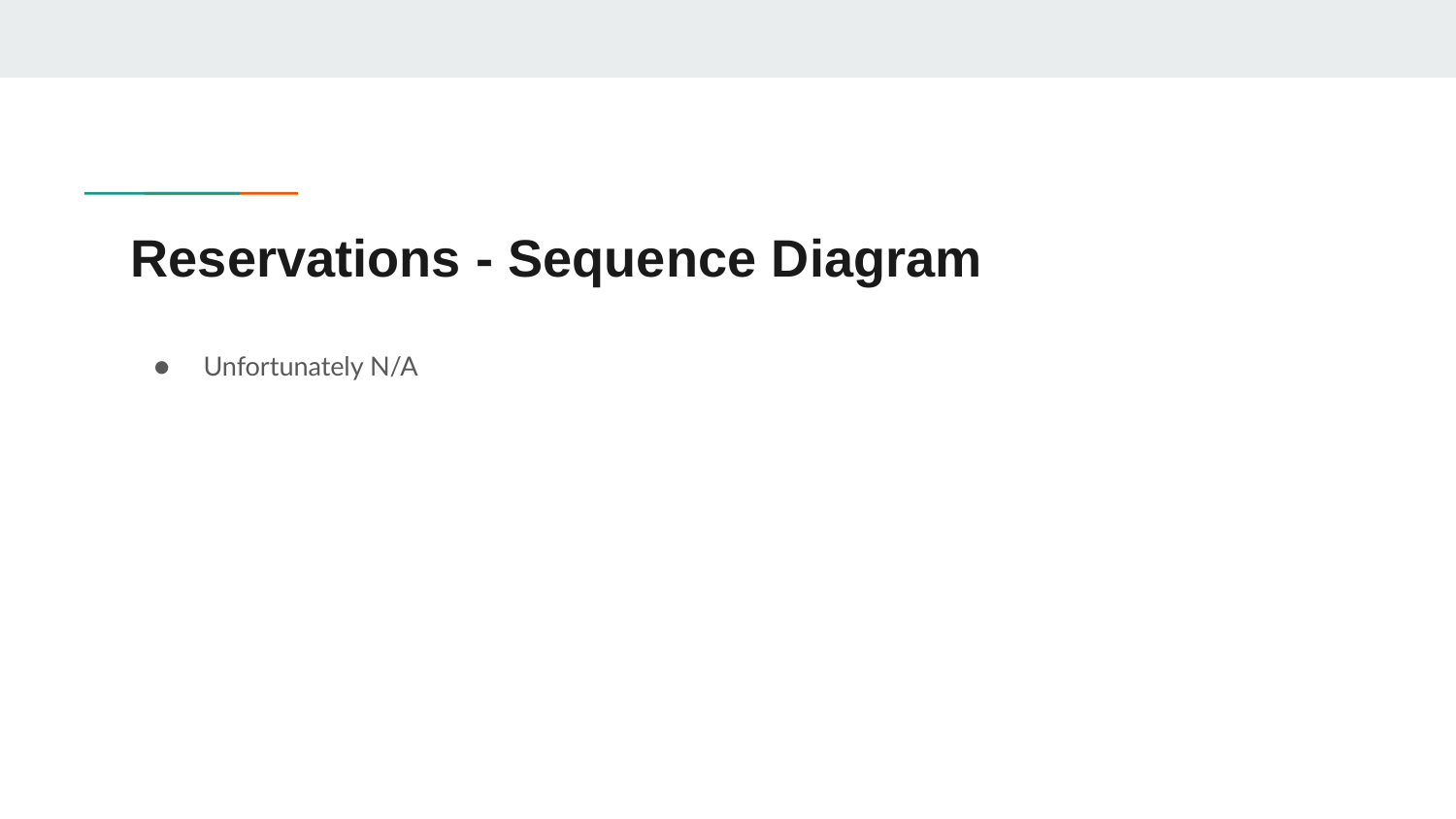

# Reservations - Sequence Diagram
Unfortunately N/A